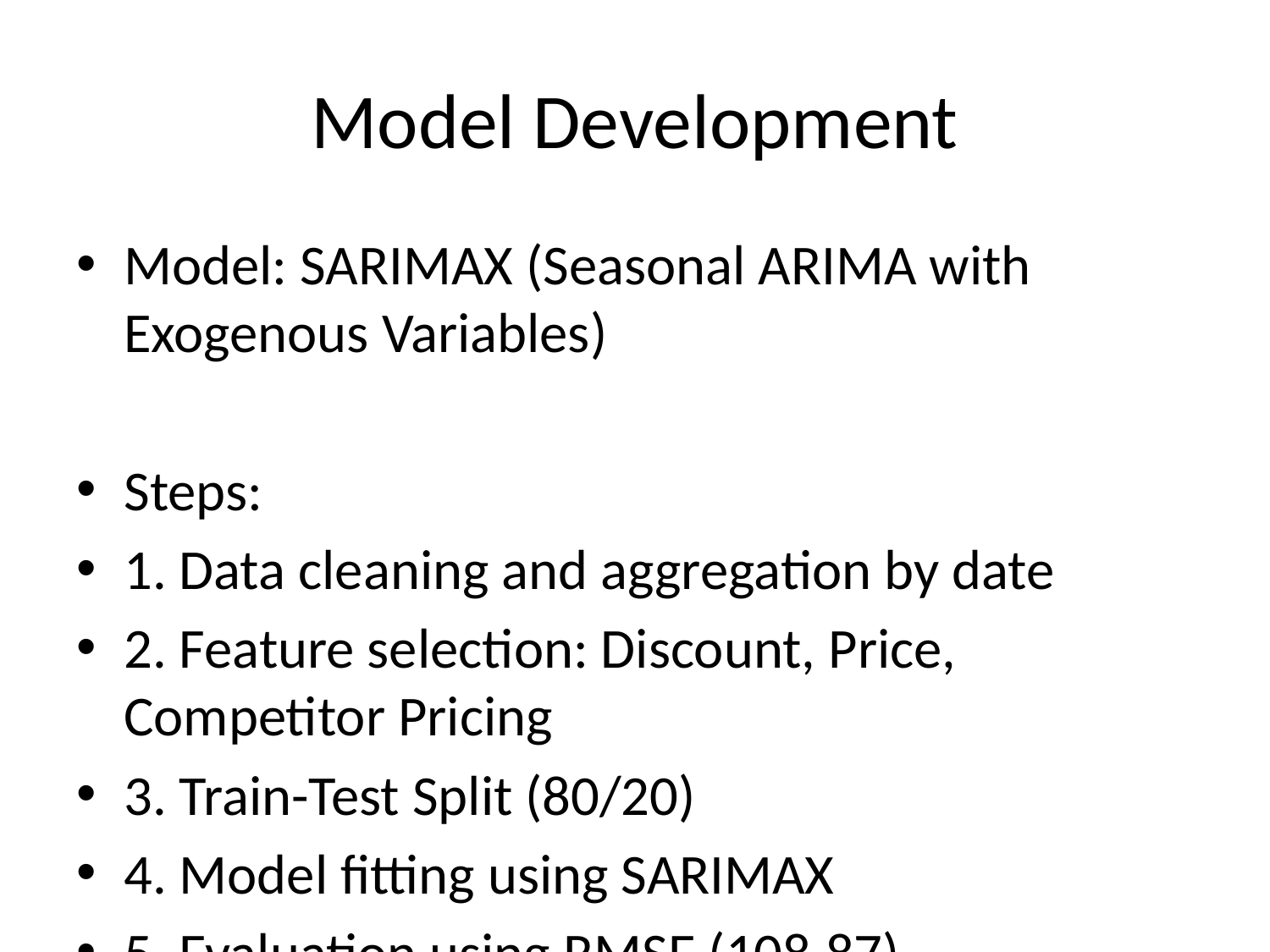

# Model Development
Model: SARIMAX (Seasonal ARIMA with Exogenous Variables)

Steps:
1. Data cleaning and aggregation by date
2. Feature selection: Discount, Price, Competitor Pricing
3. Train-Test Split (80/20)
4. Model fitting using SARIMAX
5. Evaluation using RMSE (108.87)
6. Export model as pickle file for deployment